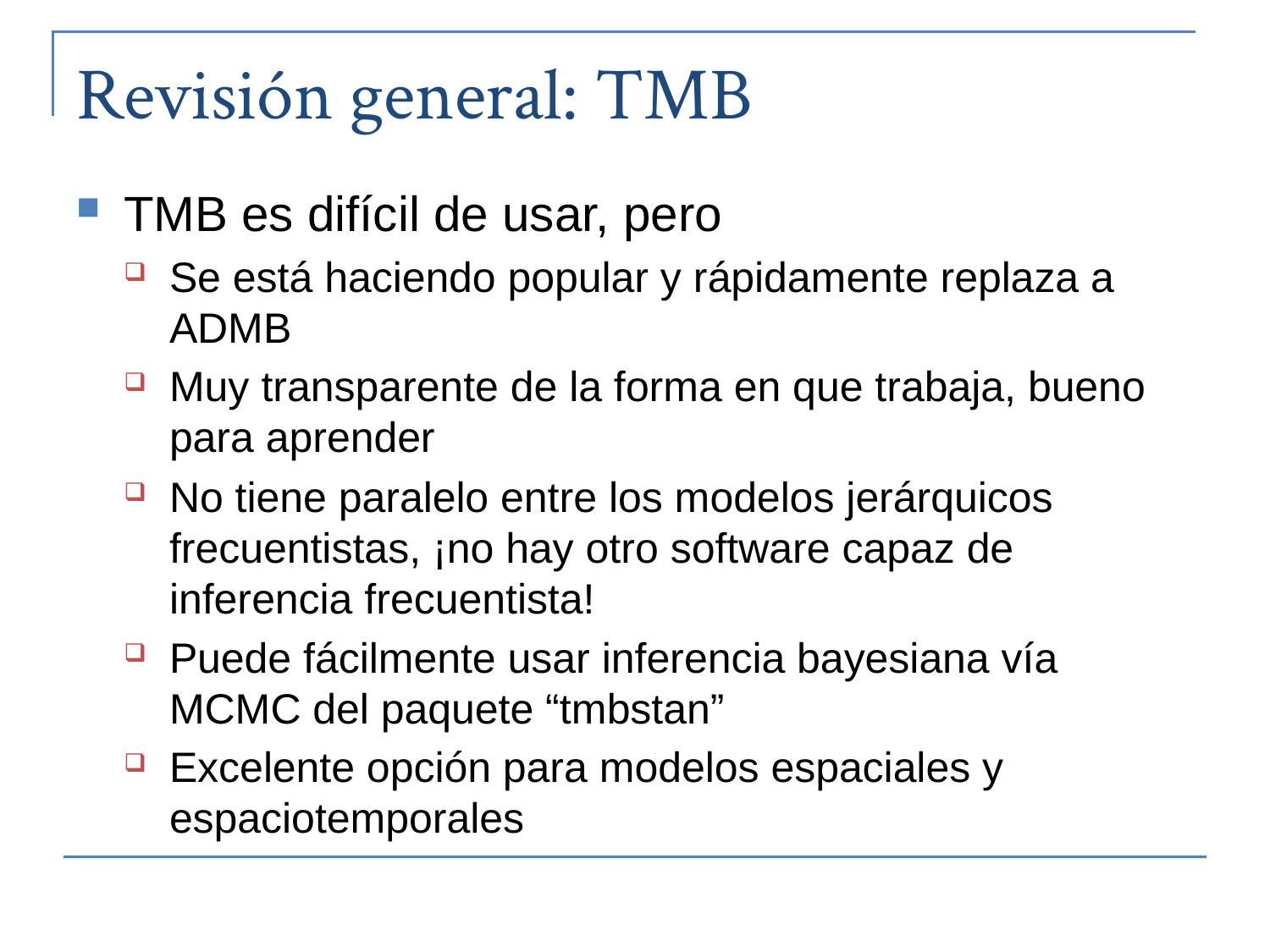

# Revisión general: TMB
TMB es difícil de usar, pero
Se está haciendo popular y rápidamente replaza a ADMB
Muy transparente de la forma en que trabaja, bueno para aprender
No tiene paralelo entre los modelos jerárquicos frecuentistas, ¡no hay otro software capaz de inferencia frecuentista!
Puede fácilmente usar inferencia bayesiana vía MCMC del paquete “tmbstan”
Excelente opción para modelos espaciales y espaciotemporales